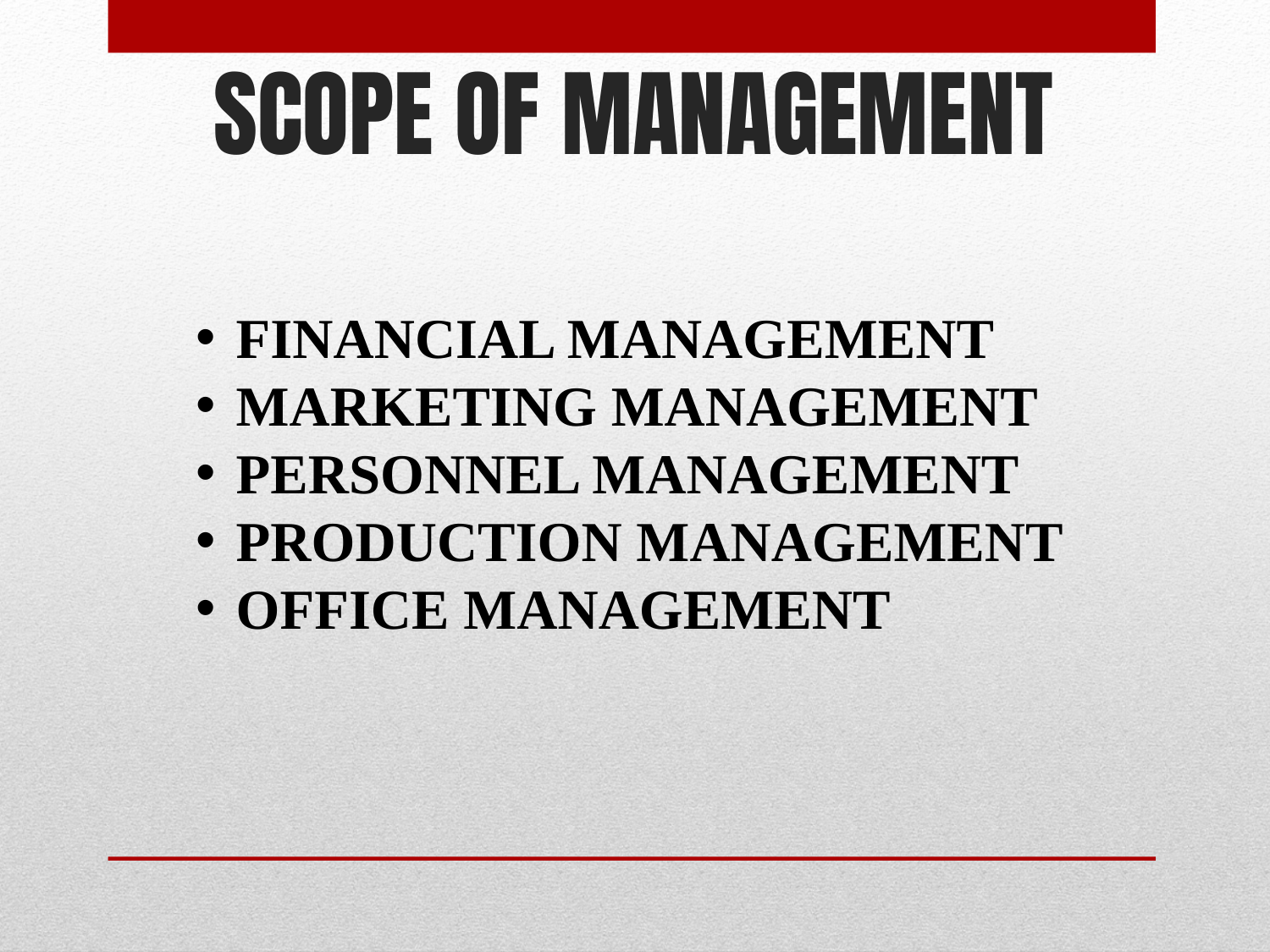

# SCOPE OF MANAGEMENT
FINANCIAL MANAGEMENT
MARKETING MANAGEMENT
PERSONNEL MANAGEMENT
PRODUCTION MANAGEMENT
OFFICE MANAGEMENT